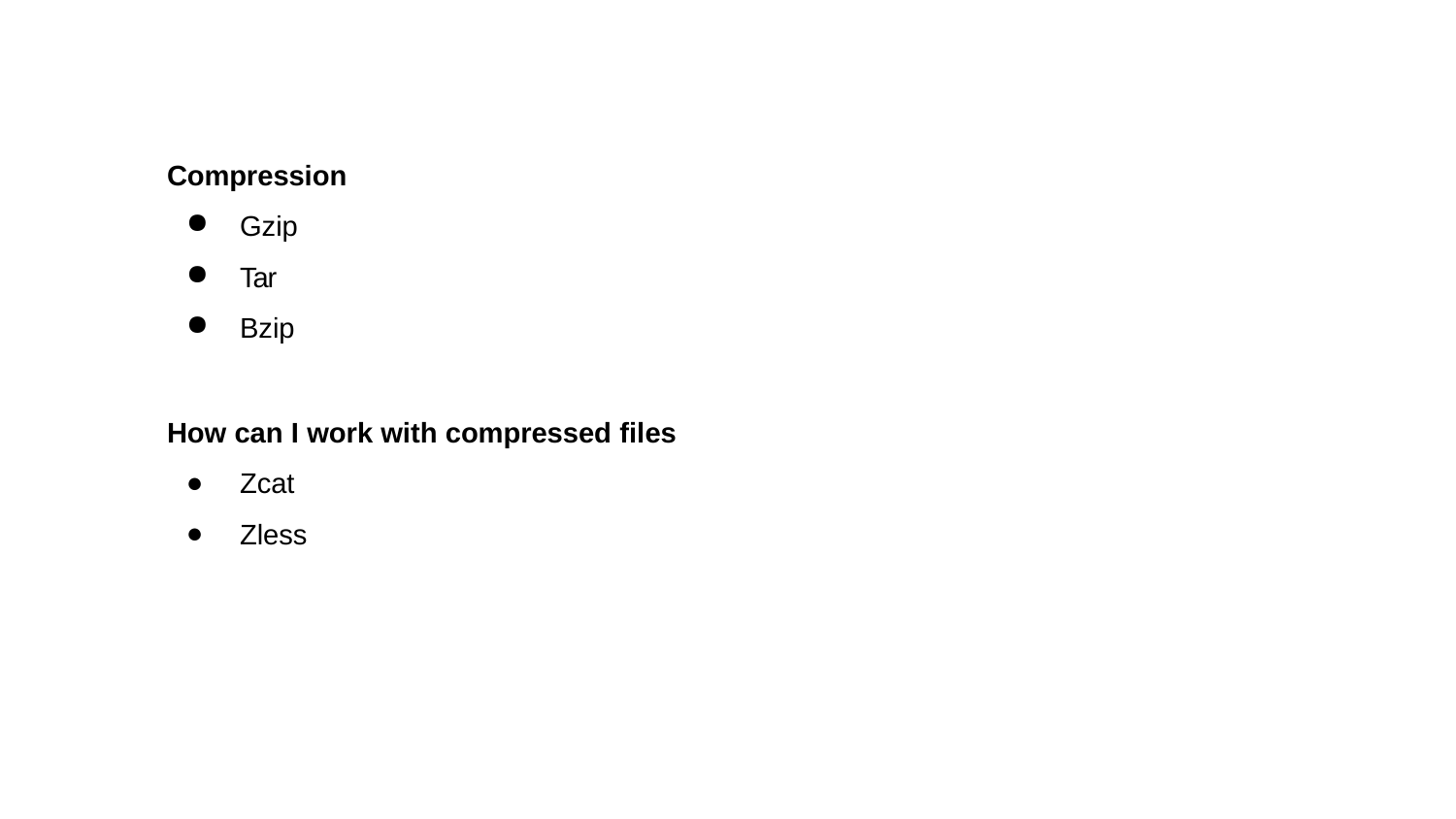

Compression
Gzip
Tar
Bzip

How can I work with compressed files
Zcat
Zless